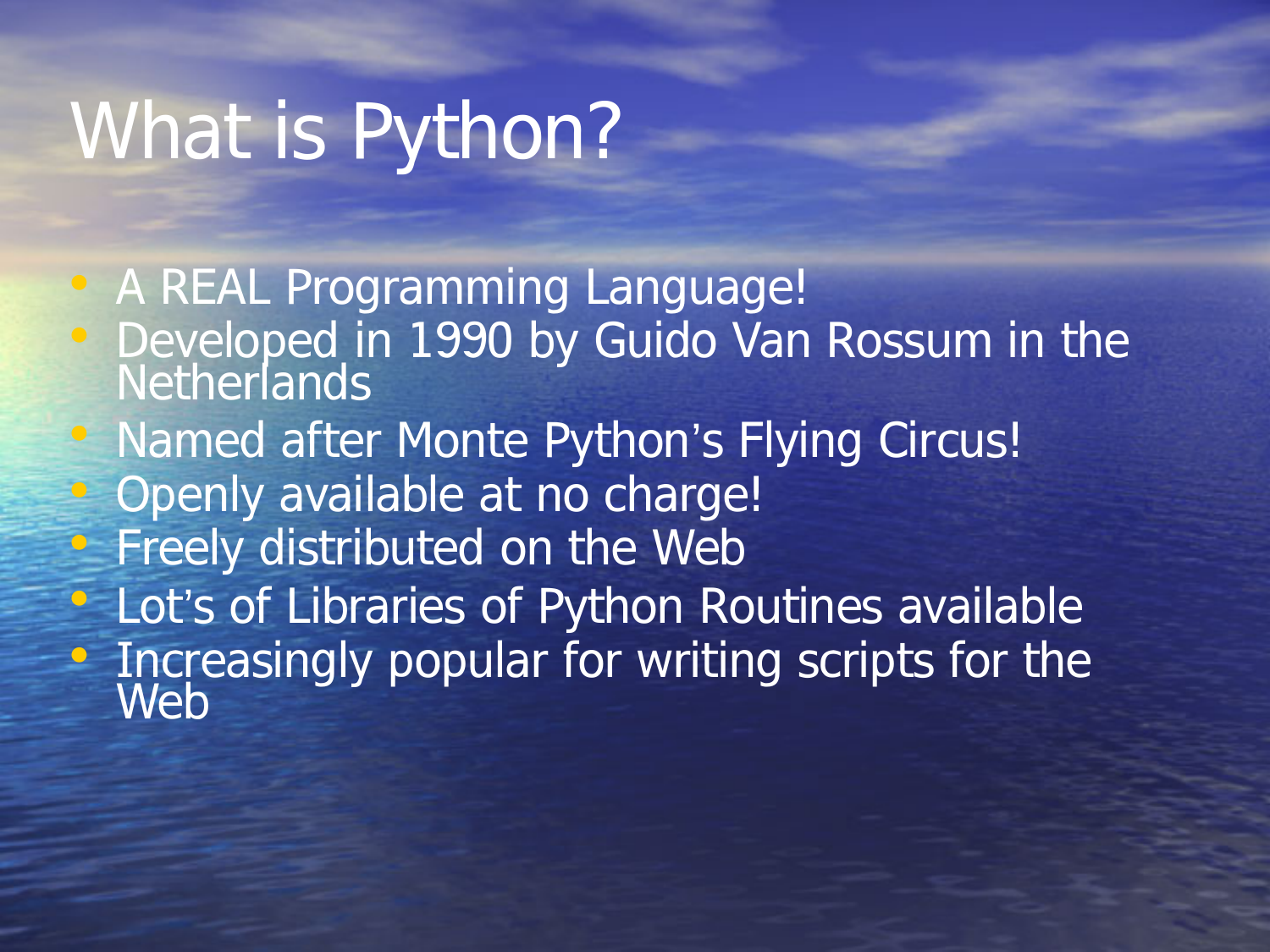

What is Python?
A REAL Programming Language!
Developed in 1990 by Guido Van Rossum in the Netherlands
Named after Monte Python’s Flying Circus!
Openly available at no charge!
Freely distributed on the Web
Lot’s of Libraries of Python Routines available
Increasingly popular for writing scripts for the Web